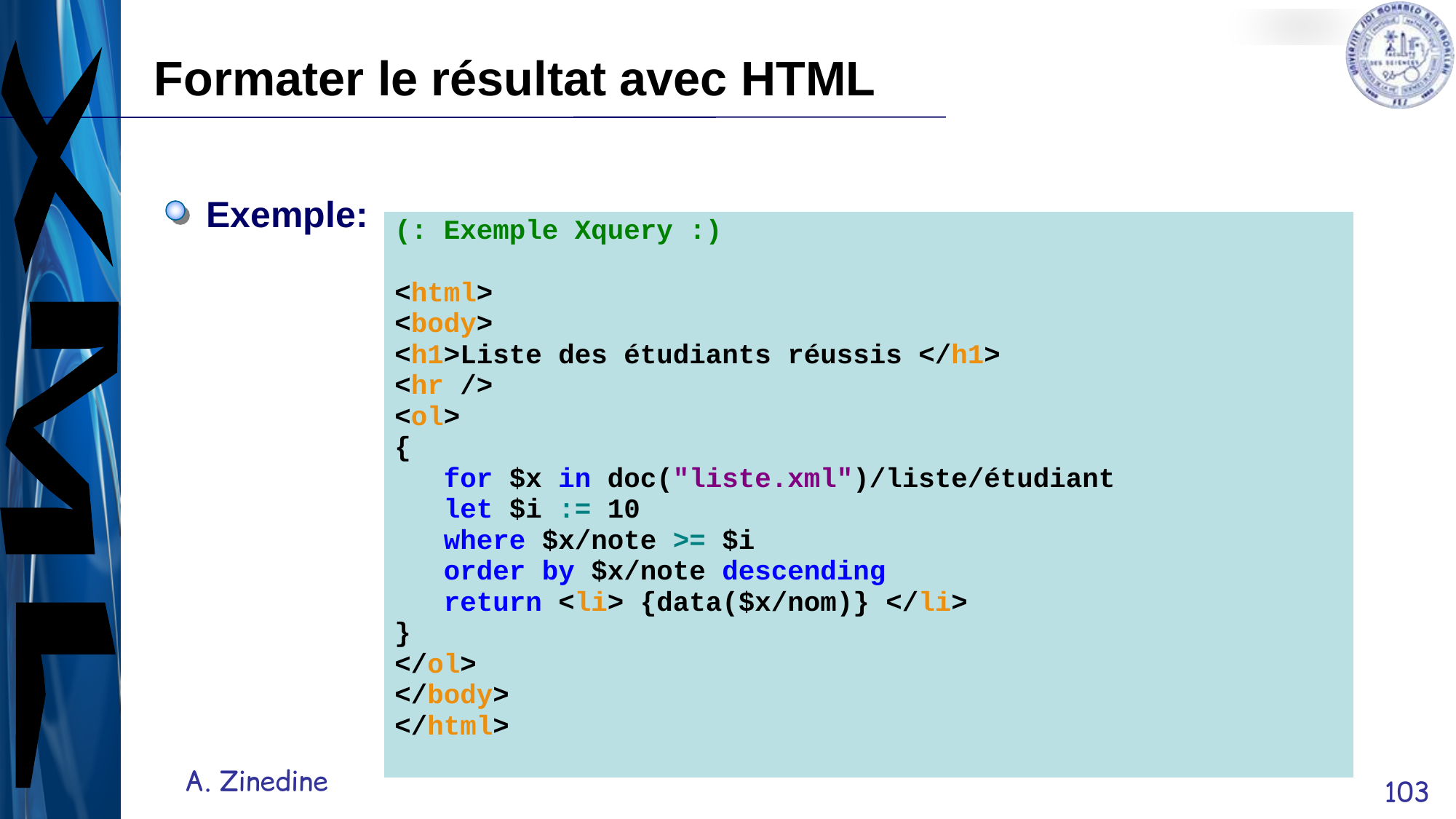

# Formater le résultat avec HTML
Exemple:

| (: Exemple Xquery :) <html> <body> <h1>Liste des étudiants réussis </h1> <hr /> <ol> { for $x in doc("liste.xml")/liste/étudiant let $i := 10 where $x/note >= $i order by $x/note descending return <li> {data($x/nom)} </li> } </ol> </body> </html> |
| --- |